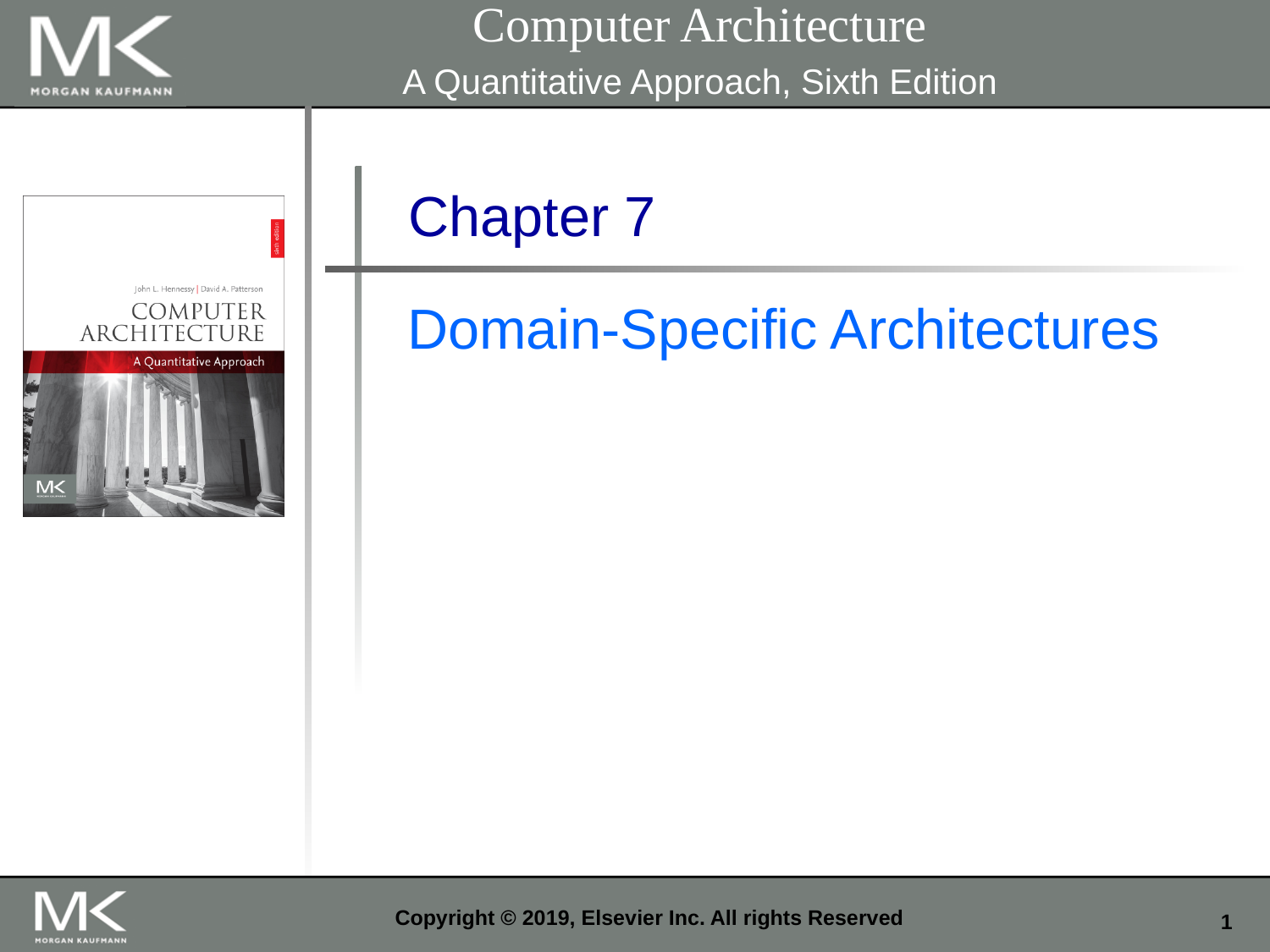

Computer Architecture
A Quantitative Approach, Sixth Edition
Chapter 7
Domain-Specific Architectures
Copyright © 2019, Elsevier Inc. All rights Reserved